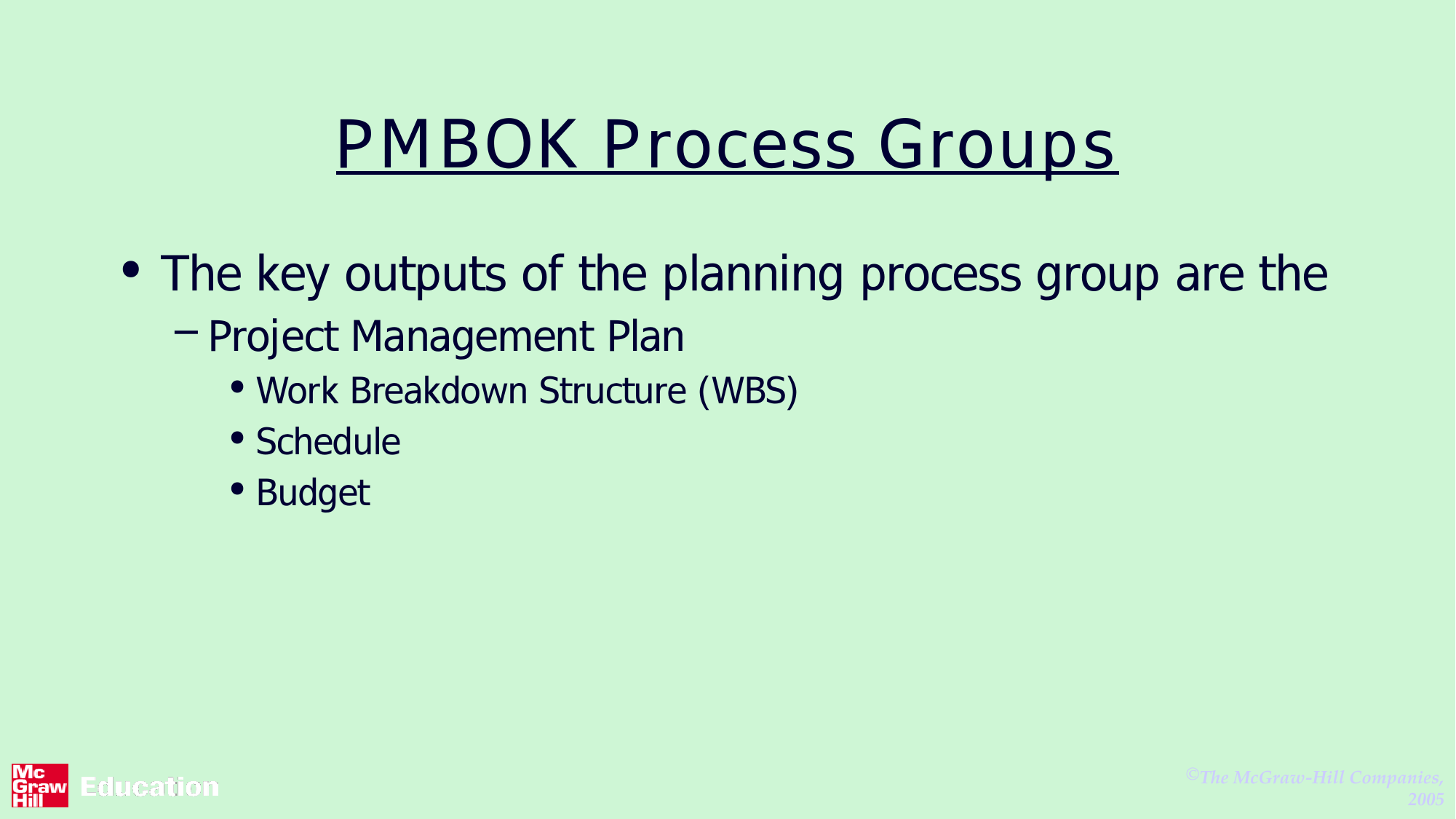

# PMBOK Process Groups
The key outputs of the planning process group are the
Project Management Plan
Work Breakdown Structure (WBS)
Schedule
Budget